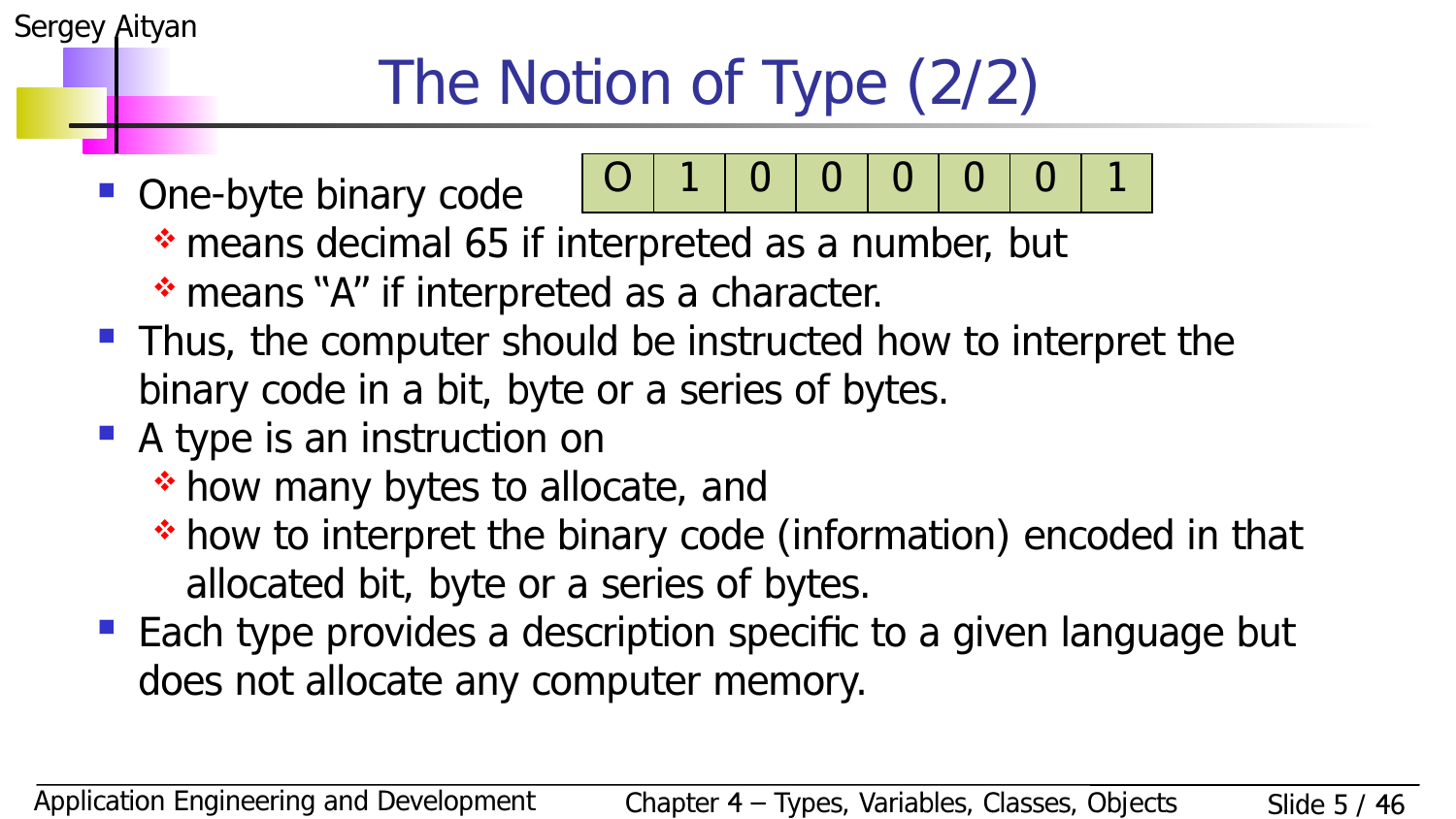

# The Notion of Type (2/2)
| O | 1 | 0 | 0 | 0 | 0 | 0 | 1 |
| --- | --- | --- | --- | --- | --- | --- | --- |
One-byte binary code
means decimal 65 if interpreted as a number, but
means “A” if interpreted as a character.
Thus, the computer should be instructed how to interpret the binary code in a bit, byte or a series of bytes.
A type is an instruction on
how many bytes to allocate, and
how to interpret the binary code (information) encoded in that allocated bit, byte or a series of bytes.
Each type provides a description specific to a given language but does not allocate any computer memory.